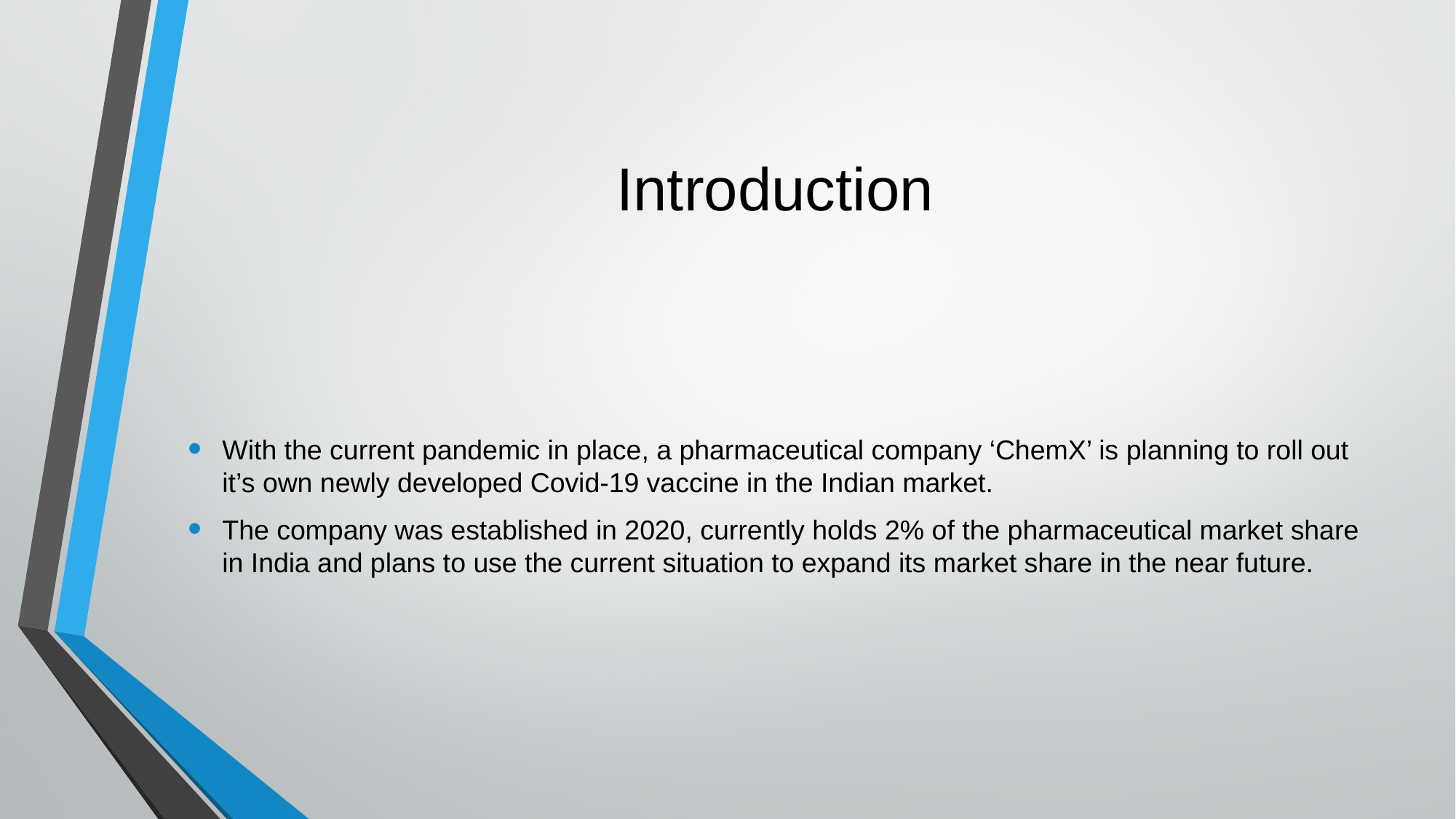

# Introduction
With the current pandemic in place, a pharmaceutical company ‘ChemX’ is planning to roll out it’s own newly developed Covid-19 vaccine in the Indian market.
The company was established in 2020, currently holds 2% of the pharmaceutical market share in India and plans to use the current situation to expand its market share in the near future.